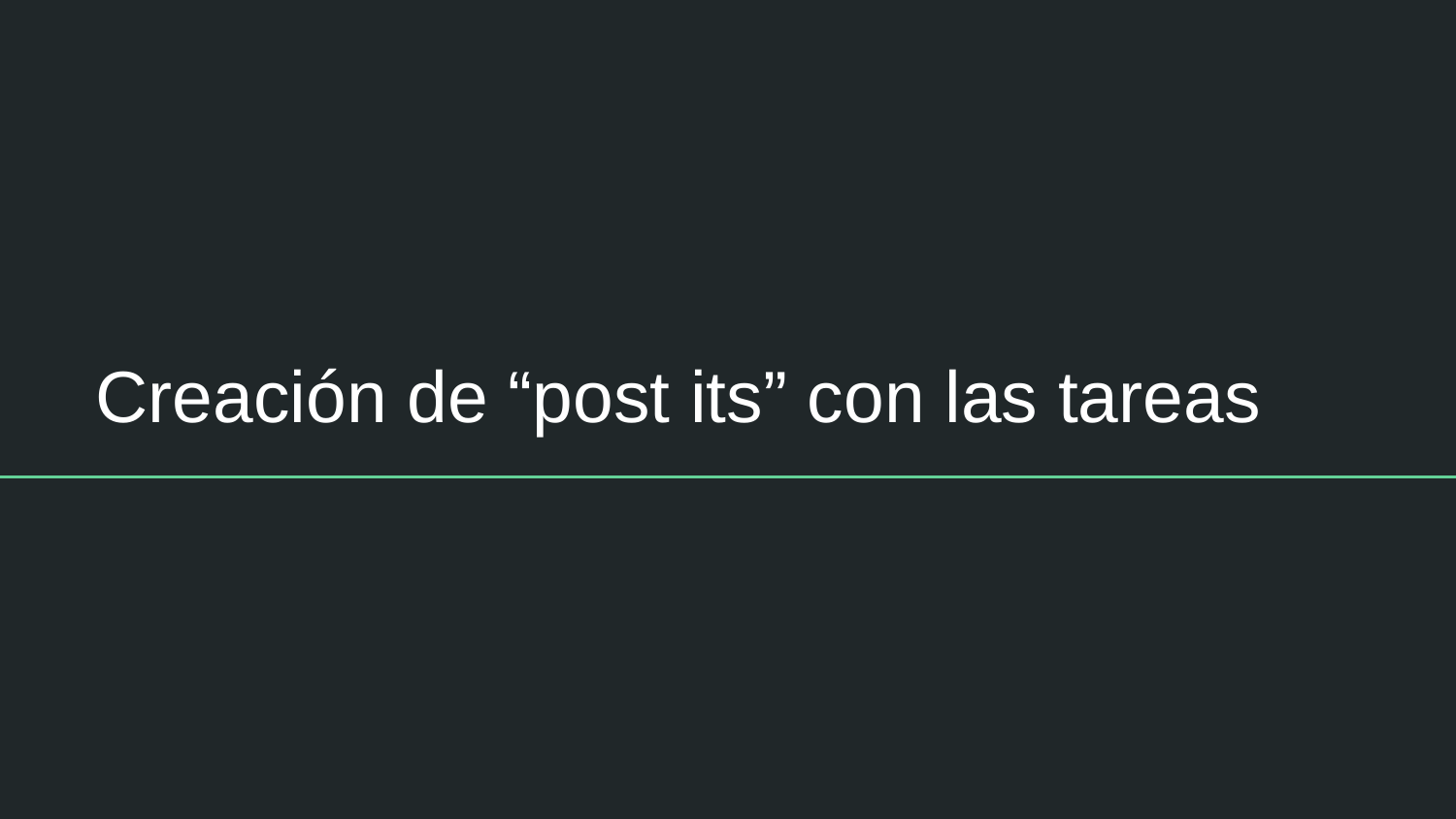

# Creación de “post its” con las tareas